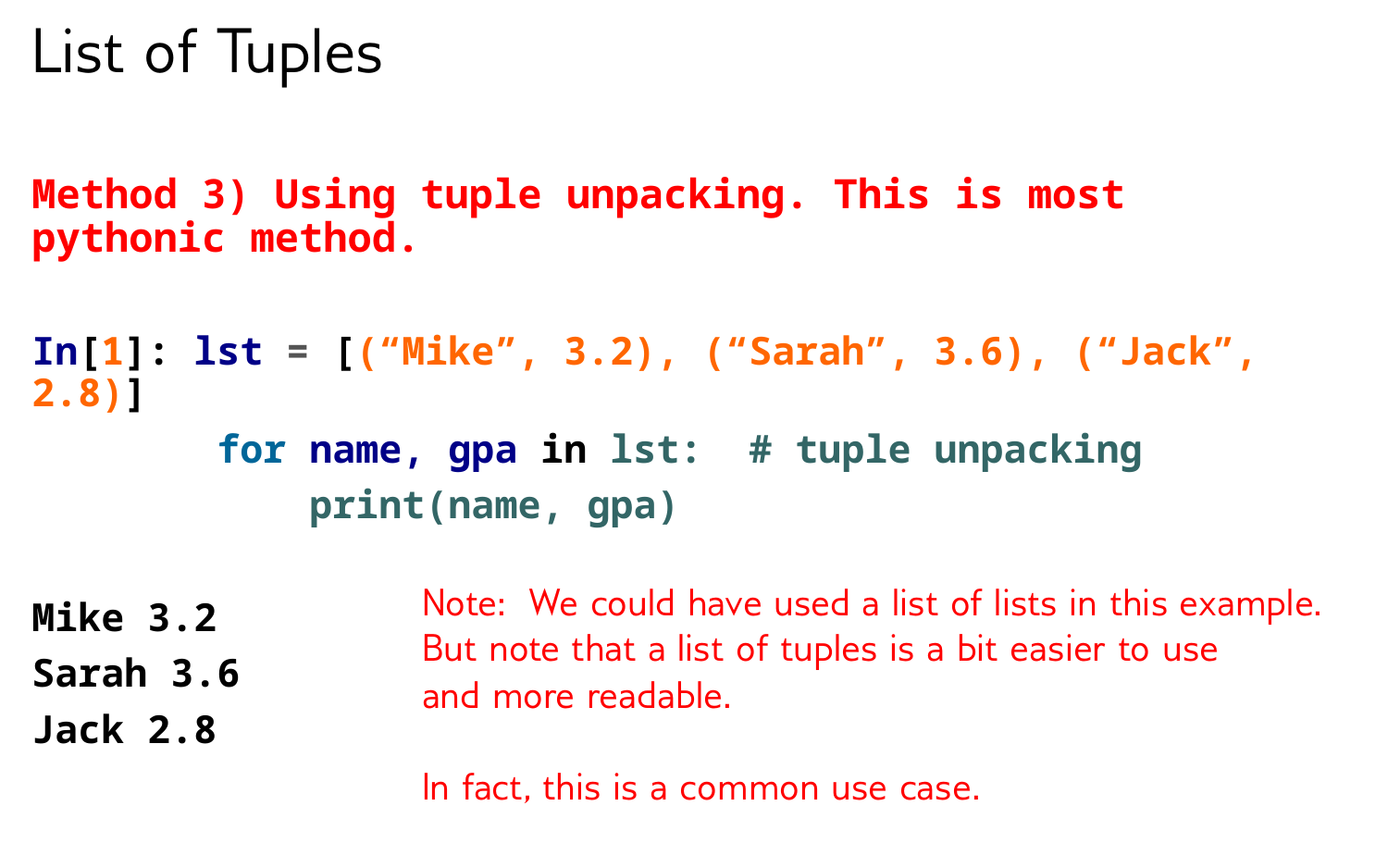

# List of Tuples

Method 3) Using tuple unpacking. This is most pythonic method.

In[1]: lst = [(“Mike”, 3.2), (“Sarah”, 3.6), (“Jack”, 2.8)]
	  for name, gpa in lst:  # tuple unpacking
		print(name, gpa)

Mike 3.2
Sarah 3.6
Jack 2.8

Note:  We could have used a list of lists in this example.
But note that a list of tuples is a bit easier to use
and more readable.

In fact, this is a common use case.